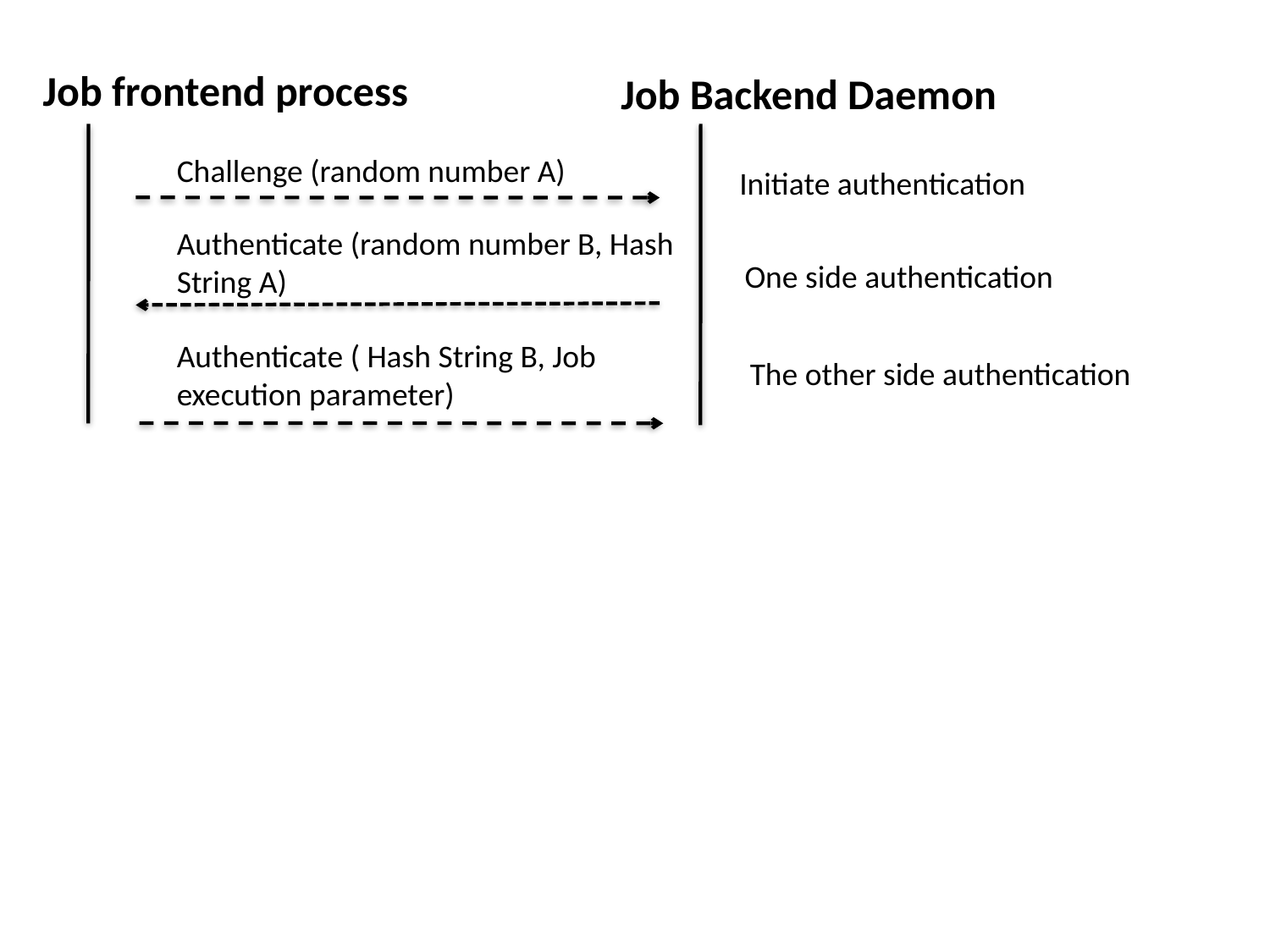

Job frontend process
Job Backend Daemon
Challenge (random number A)
Initiate authentication
Authenticate (random number B, Hash String A)
One side authentication
Authenticate ( Hash String B, Job execution parameter)
The other side authentication